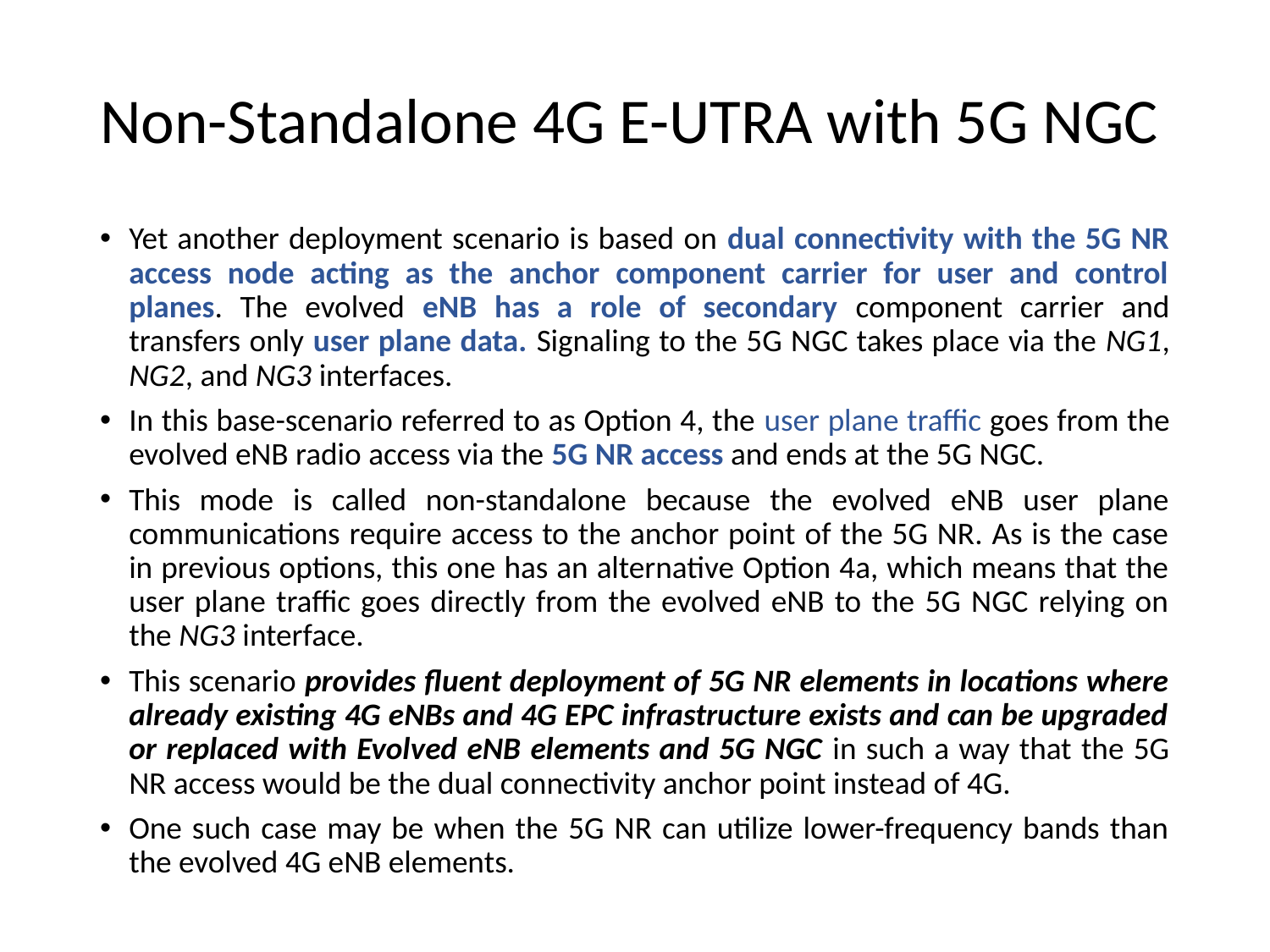

# Non-Standalone 4G E-UTRA with 5G NGC
Yet another deployment scenario is based on dual connectivity with the 5G NR access node acting as the anchor component carrier for user and control planes. The evolved eNB has a role of secondary component carrier and transfers only user plane data. Signaling to the 5G NGC takes place via the NG1, NG2, and NG3 interfaces.
In this base-scenario referred to as Option 4, the user plane traffic goes from the evolved eNB radio access via the 5G NR access and ends at the 5G NGC.
This mode is called non-standalone because the evolved eNB user plane communications require access to the anchor point of the 5G NR. As is the case in previous options, this one has an alternative Option 4a, which means that the user plane traffic goes directly from the evolved eNB to the 5G NGC relying on the NG3 interface.
This scenario provides fluent deployment of 5G NR elements in locations where already existing 4G eNBs and 4G EPC infrastructure exists and can be upgraded or replaced with Evolved eNB elements and 5G NGC in such a way that the 5G NR access would be the dual connectivity anchor point instead of 4G.
One such case may be when the 5G NR can utilize lower-frequency bands than the evolved 4G eNB elements.